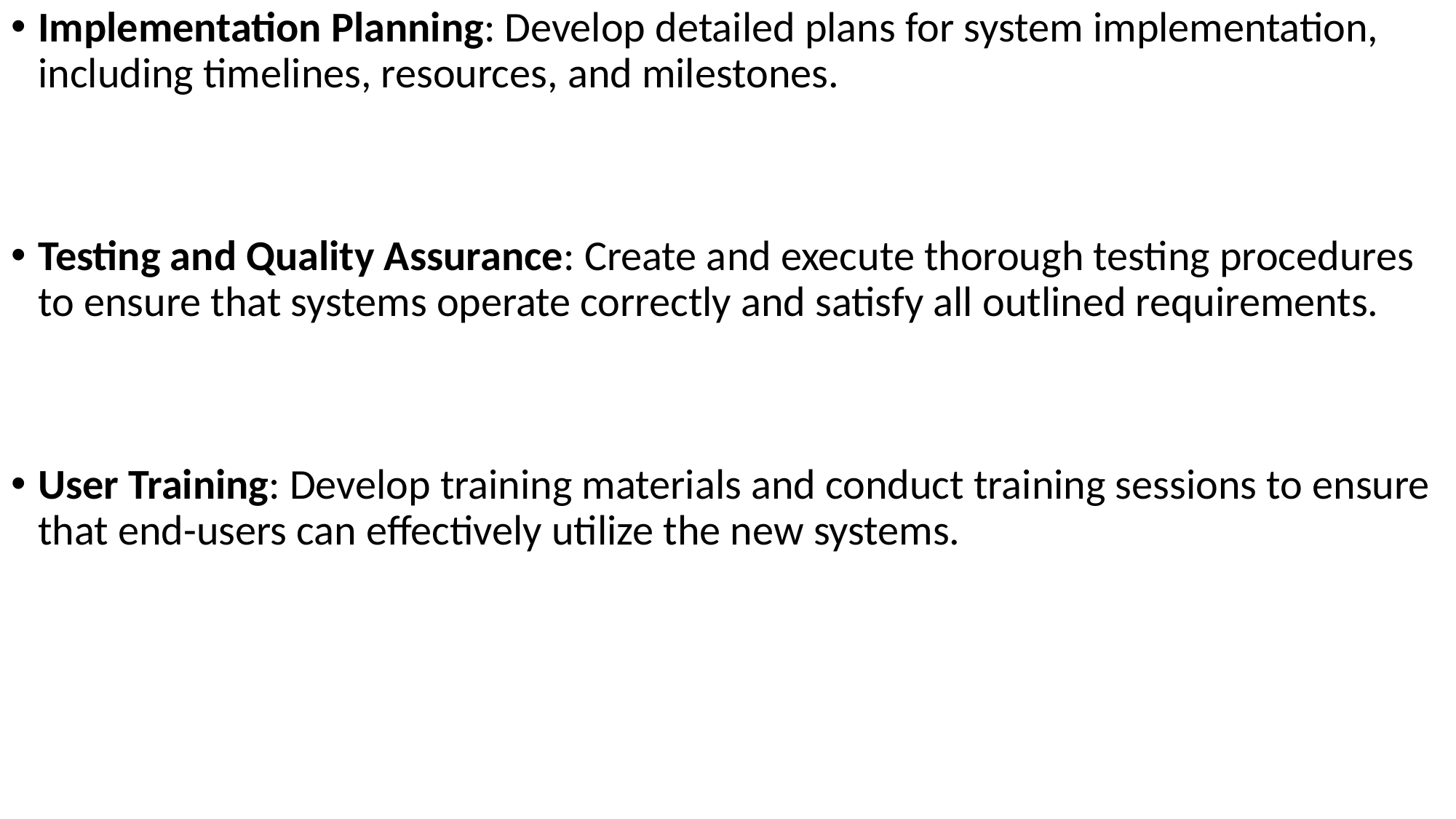

Implementation Planning: Develop detailed plans for system implementation, including timelines, resources, and milestones.

Testing and Quality Assurance: Create and execute thorough testing procedures to ensure that systems operate correctly and satisfy all outlined requirements.

User Training: Develop training materials and conduct training sessions to ensure that end-users can effectively utilize the new systems.
​